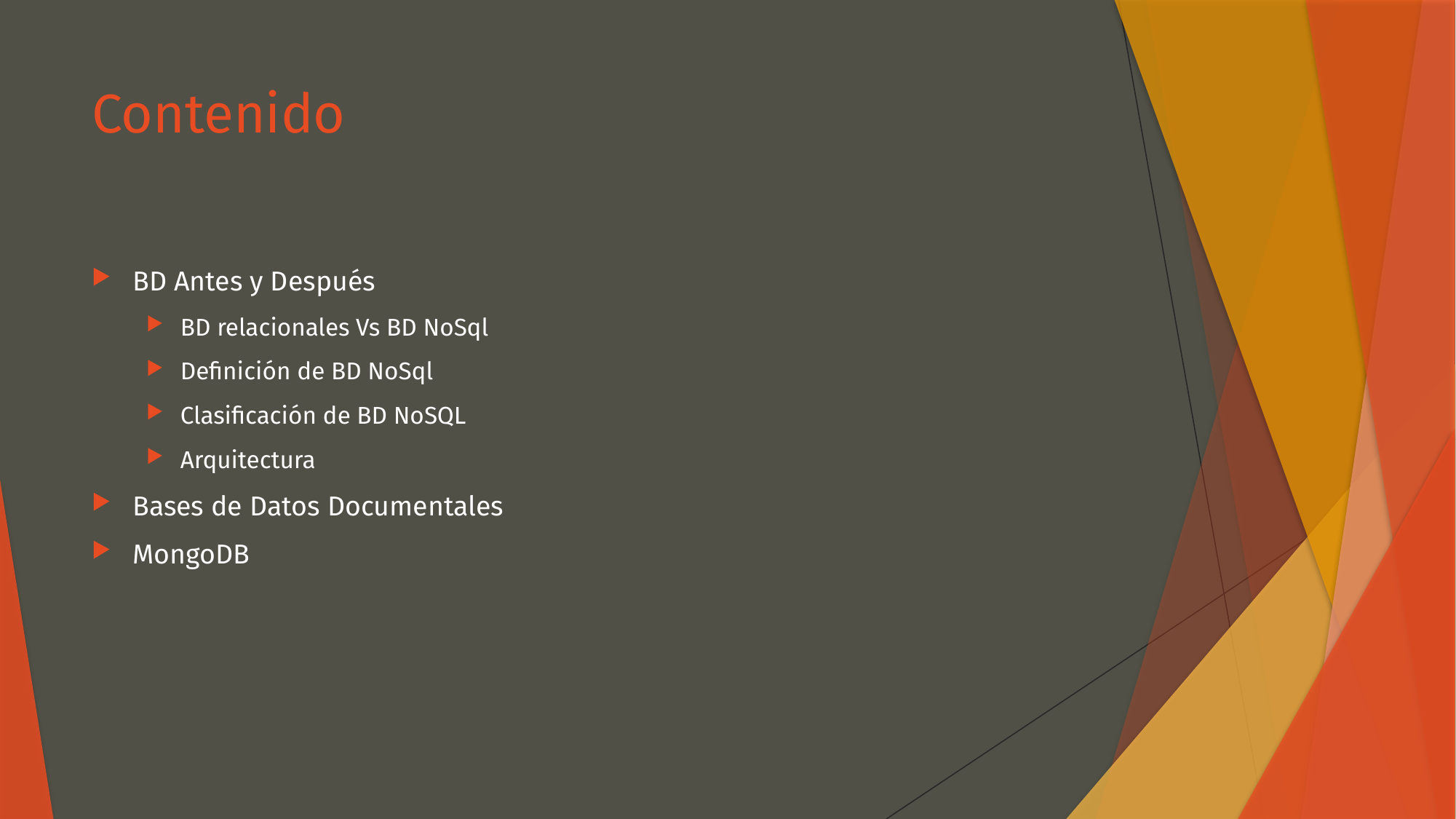

# Contenido
BD Antes y Después
BD relacionales Vs BD NoSql
Definición de BD NoSql
Clasificación de BD NoSQL
Arquitectura
Bases de Datos Documentales
MongoDB